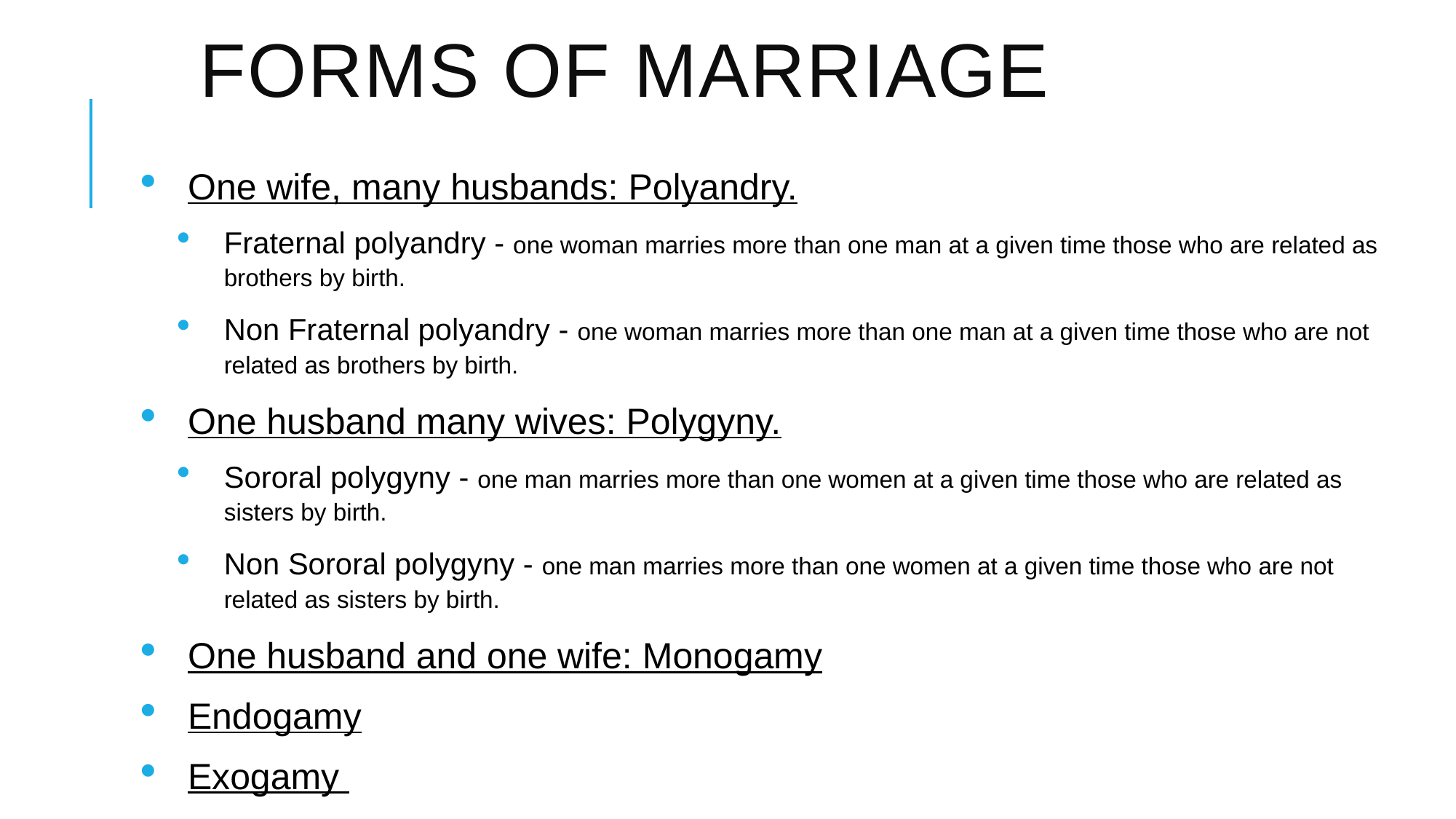

# Forms of Marriage
One wife, many husbands: Polyandry.
Fraternal polyandry - one woman marries more than one man at a given time those who are related as brothers by birth.
Non Fraternal polyandry - one woman marries more than one man at a given time those who are not related as brothers by birth.
One husband many wives: Polygyny.
Sororal polygyny - one man marries more than one women at a given time those who are related as sisters by birth.
Non Sororal polygyny - one man marries more than one women at a given time those who are not related as sisters by birth.
One husband and one wife: Monogamy
Endogamy
Exogamy